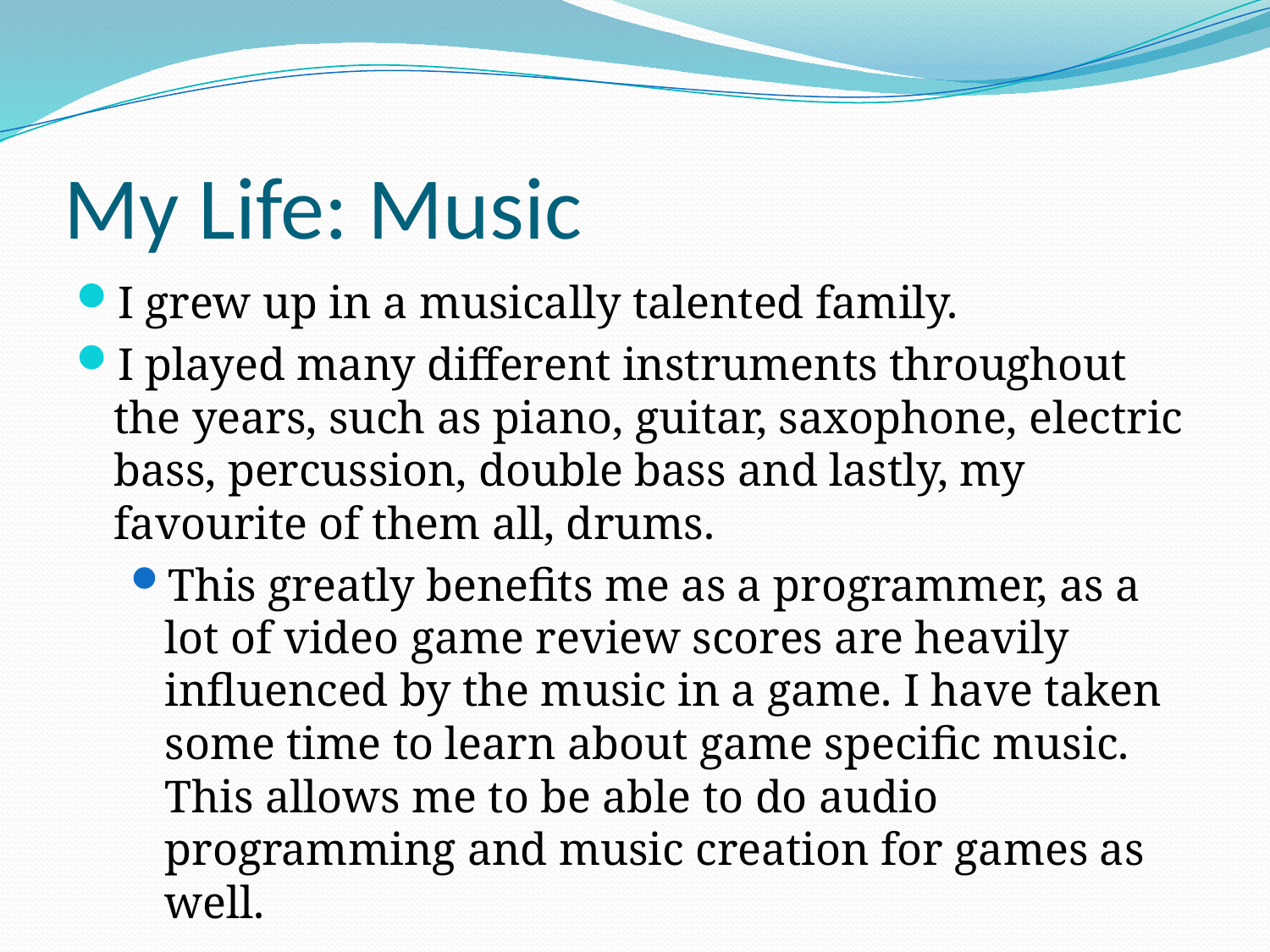

# My Life: Music
I grew up in a musically talented family.
I played many different instruments throughout the years, such as piano, guitar, saxophone, electric bass, percussion, double bass and lastly, my favourite of them all, drums.
This greatly benefits me as a programmer, as a lot of video game review scores are heavily influenced by the music in a game. I have taken some time to learn about game specific music. This allows me to be able to do audio programming and music creation for games as well.